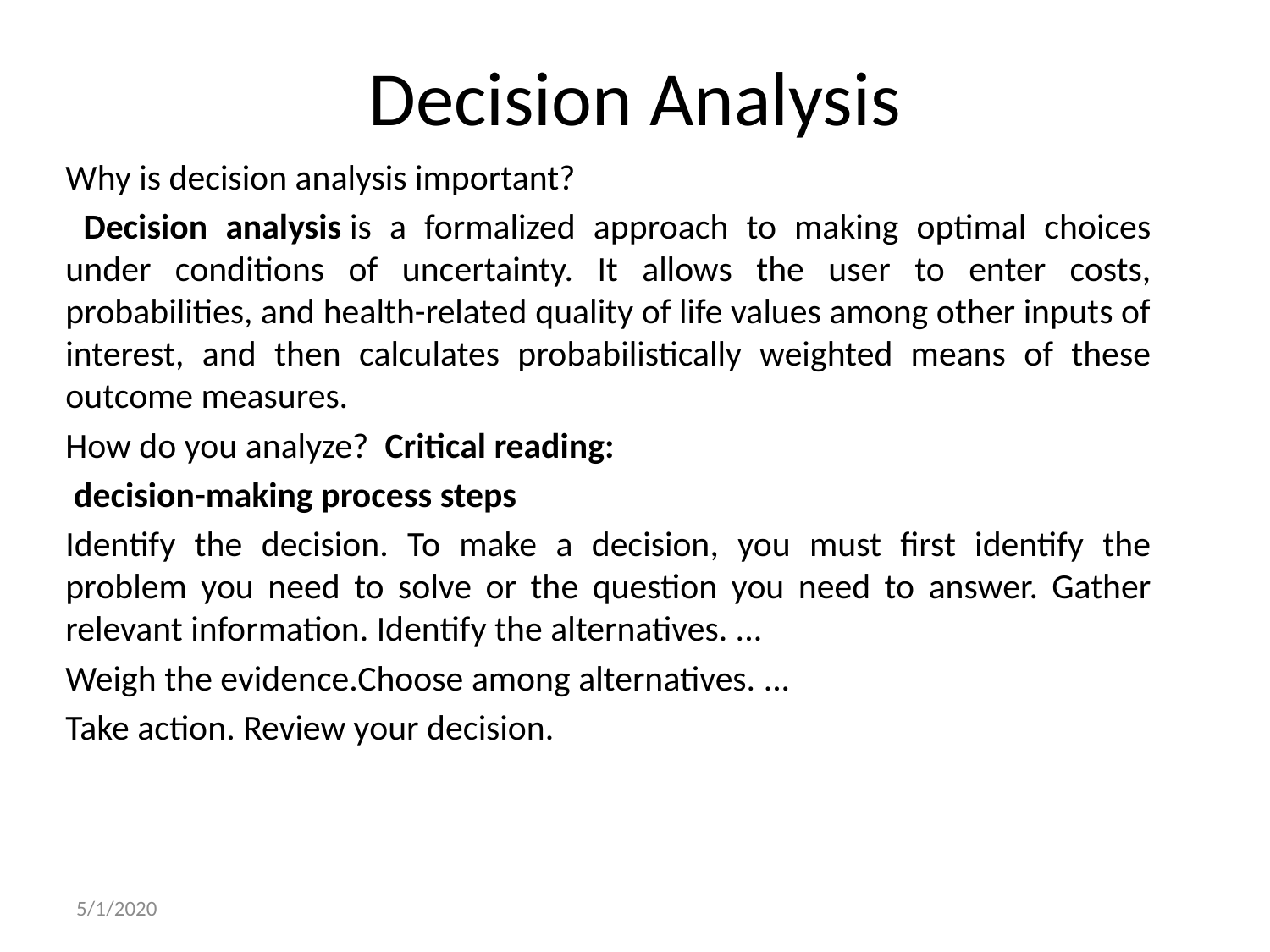

# Decision Analysis
Why is decision analysis important?
 Decision analysis is a formalized approach to making optimal choices under conditions of uncertainty. It allows the user to enter costs, probabilities, and health-related quality of life values among other inputs of interest, and then calculates probabilistically weighted means of these outcome measures.
How do you analyze?  Critical reading:
 decision-making process steps
Identify the decision. To make a decision, you must first identify the problem you need to solve or the question you need to answer. Gather relevant information. Identify the alternatives. ...
Weigh the evidence.Choose among alternatives. ...
Take action. Review your decision.

5/1/2020